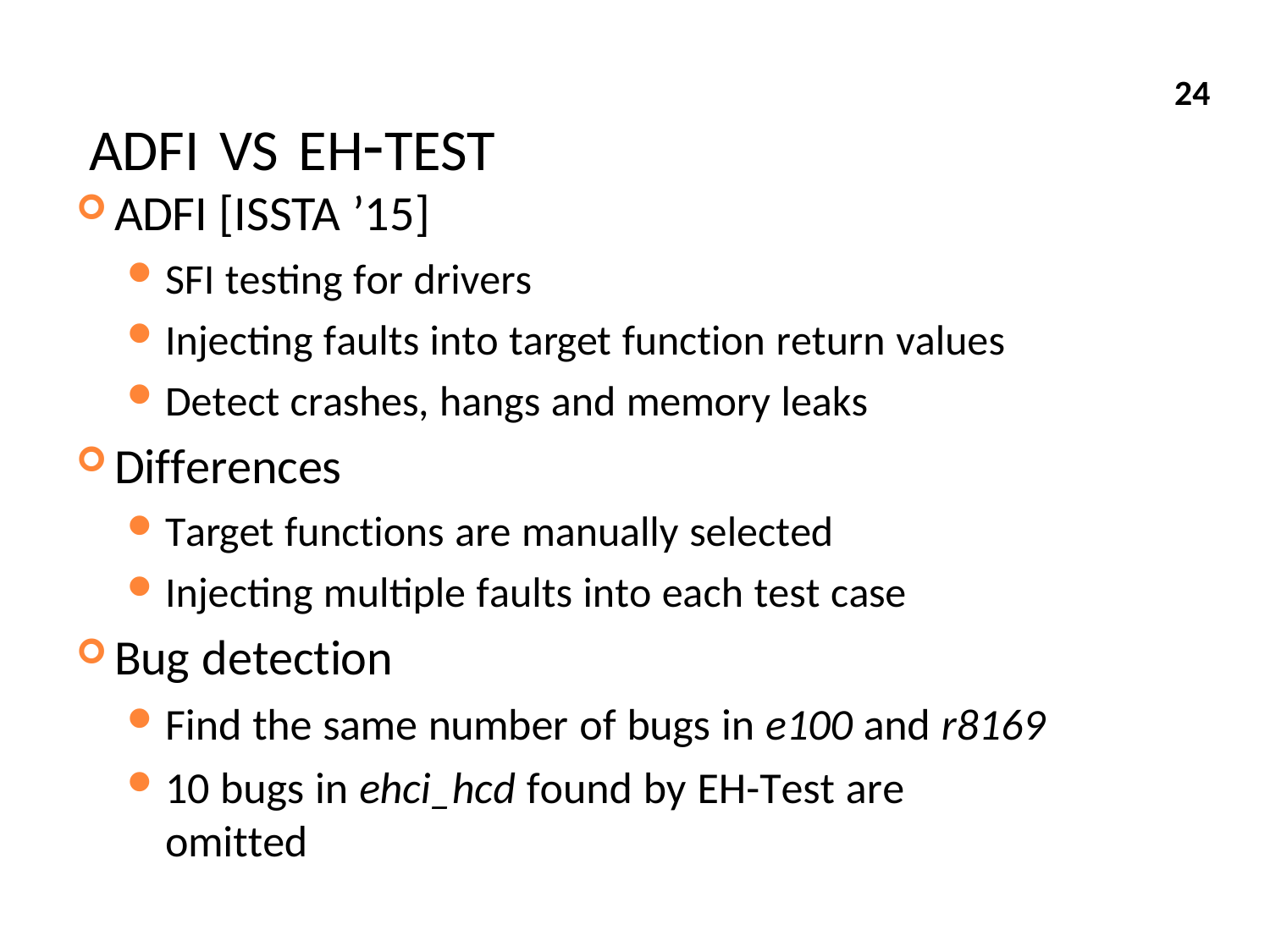

# ADFI VS EH-TEST
24
ADFI [ISSTA ’15]
SFI testing for drivers
Injecting faults into target function return values
Detect crashes, hangs and memory leaks
Differences
Target functions are manually selected
Injecting multiple faults into each test case
Bug detection
Find the same number of bugs in e100 and r8169
10 bugs in ehci_hcd found by EH-Test are omitted